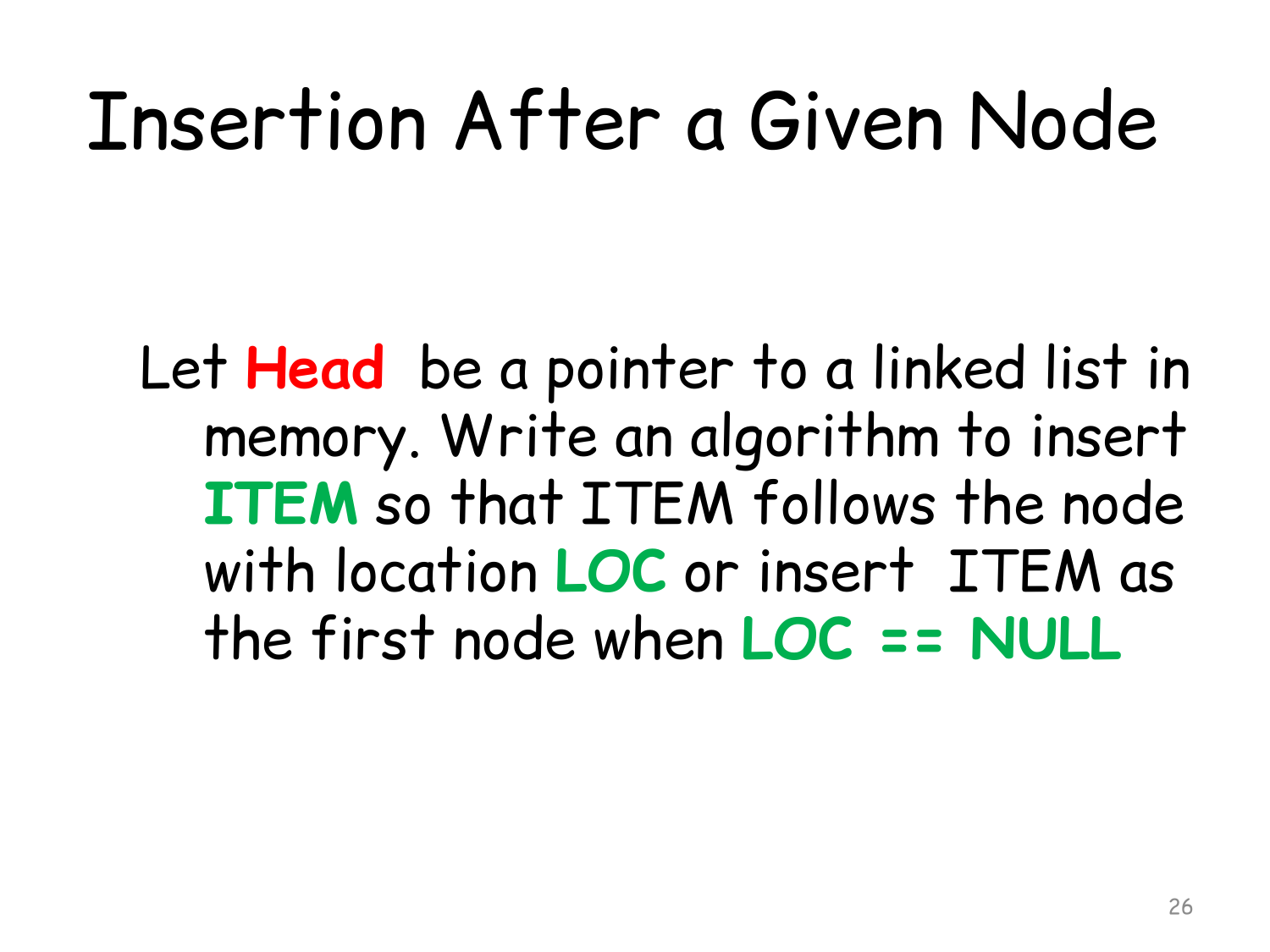

# Insertion After a Given Node

Let Head  be a pointer to a linked list in memory. Write an algorithm to insert ITEM so that ITEM follows the node with location LOC or insert  ITEM as the first node when LOC == NULL

26